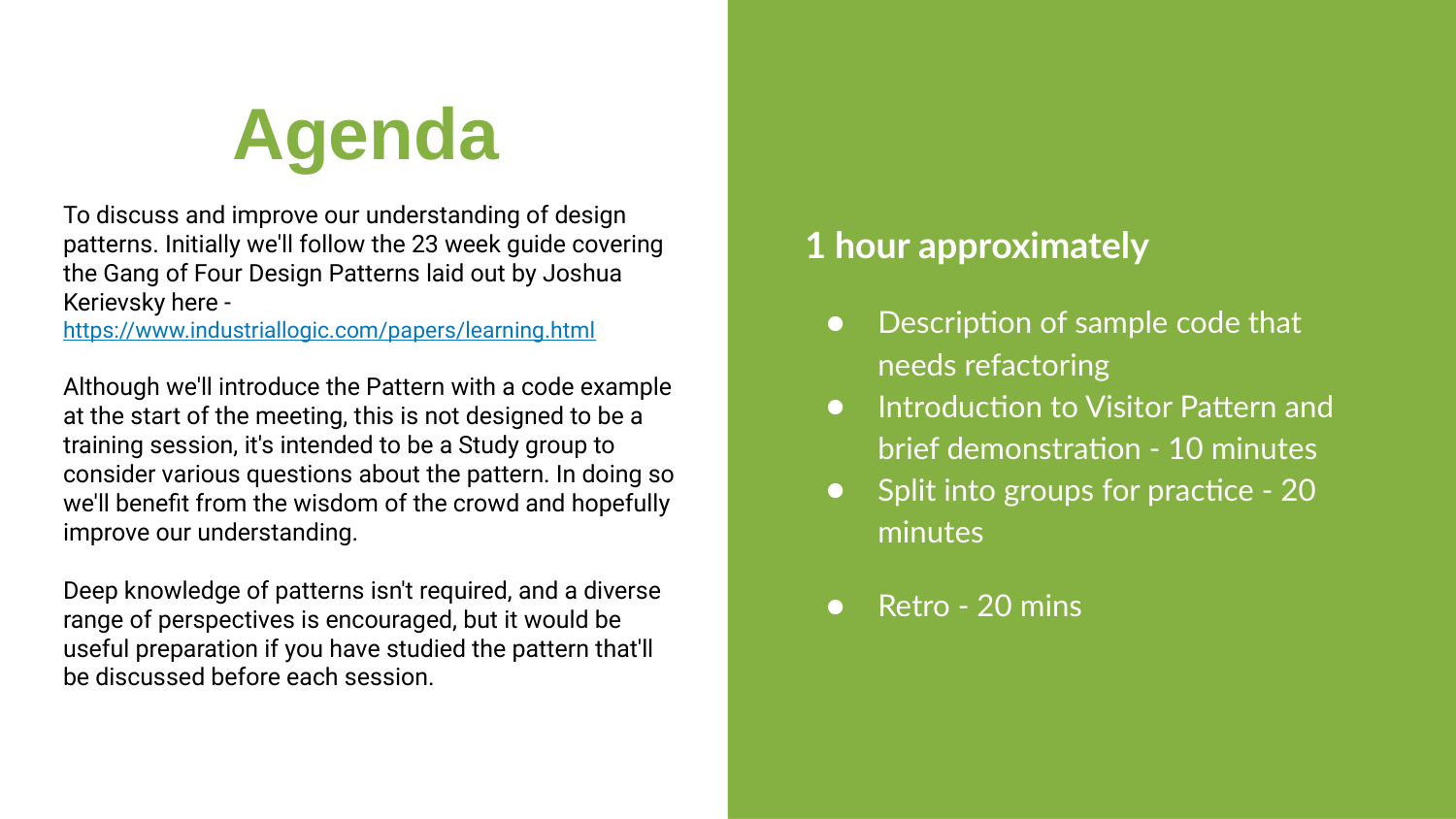

# Agenda
To discuss and improve our understanding of design patterns. Initially we'll follow the 23 week guide covering the Gang of Four Design Patterns laid out by Joshua Kerievsky here - https://www.industriallogic.com/papers/learning.html

Although we'll introduce the Pattern with a code example at the start of the meeting, this is not designed to be a training session, it's intended to be a Study group to consider various questions about the pattern. In doing so we'll benefit from the wisdom of the crowd and hopefully improve our understanding.

Deep knowledge of patterns isn't required, and a diverse range of perspectives is encouraged, but it would be useful preparation if you have studied the pattern that'll be discussed before each session.

1 hour approximately
Description of sample code that needs refactoring
Introduction to Visitor Pattern and brief demonstration - 10 minutes
Split into groups for practice - 20 minutes
Retro - 20 mins